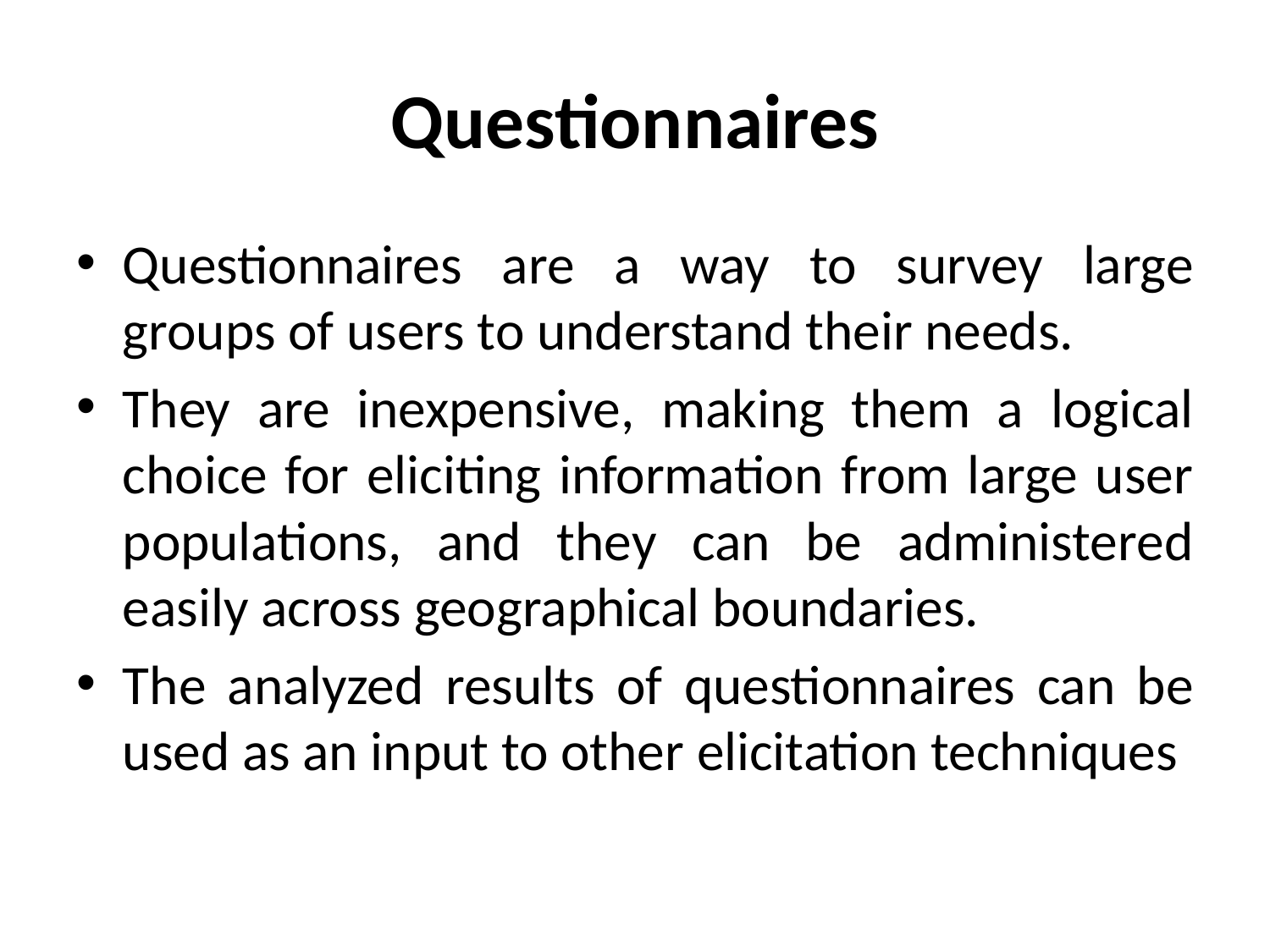

# Questionnaires
Questionnaires are a way to survey large groups of users to understand their needs.
They are inexpensive, making them a logical choice for eliciting information from large user populations, and they can be administered easily across geographical boundaries.
The analyzed results of questionnaires can be used as an input to other elicitation techniques